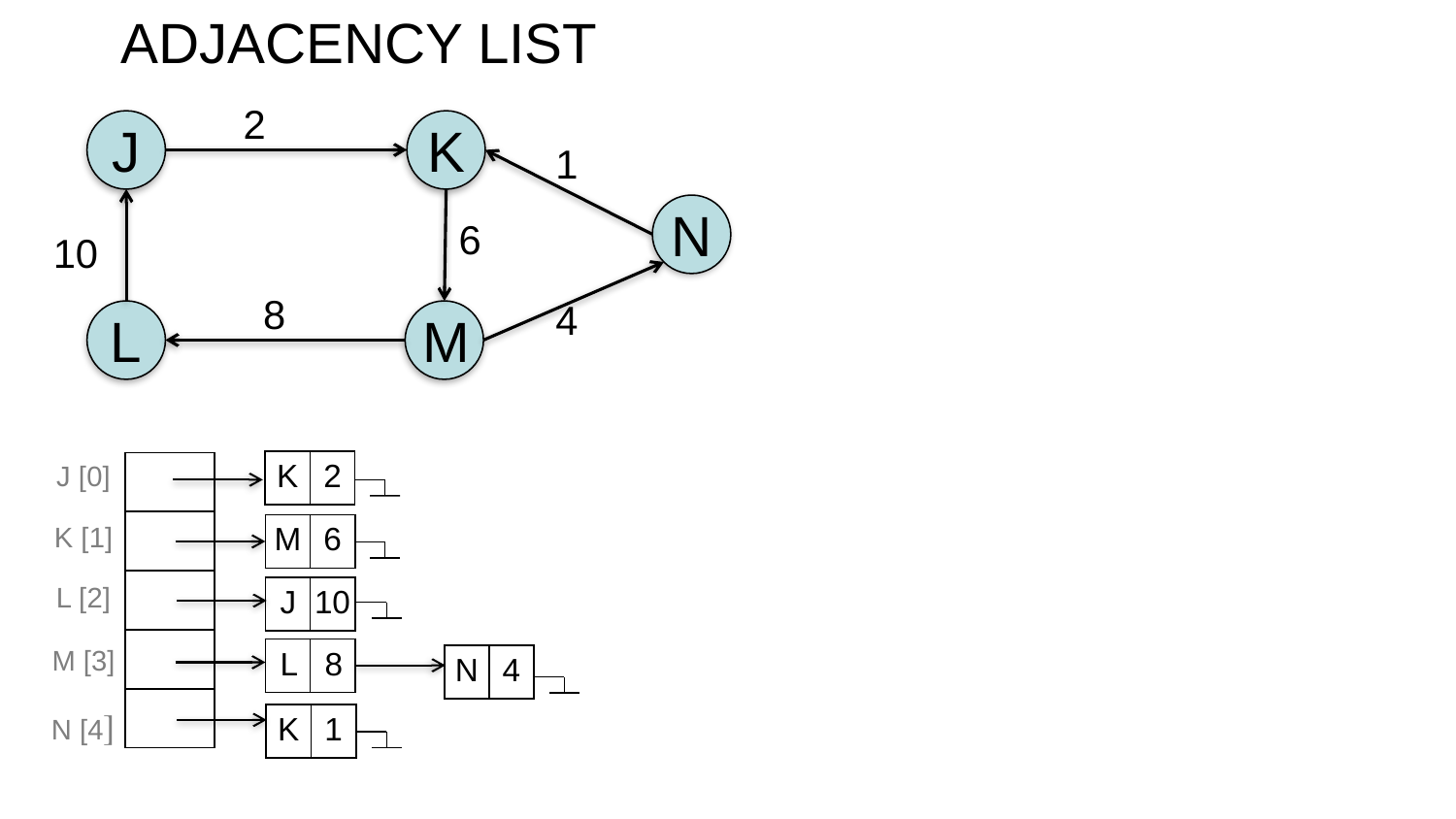

ADJACENCY LIST
2
J
K
1
N
6
10
8
4
L
M
| K | 2 |
| --- | --- |
J [0]

K [1]

L [2]

M [3]

N [4]
|  |
| --- |
|  |
|  |
|  |
|  |
| M | 6 |
| --- | --- |
| J | 10 |
| --- | --- |
| L | 8 |
| --- | --- |
| N | 4 |
| --- | --- |
| K | 1 |
| --- | --- |